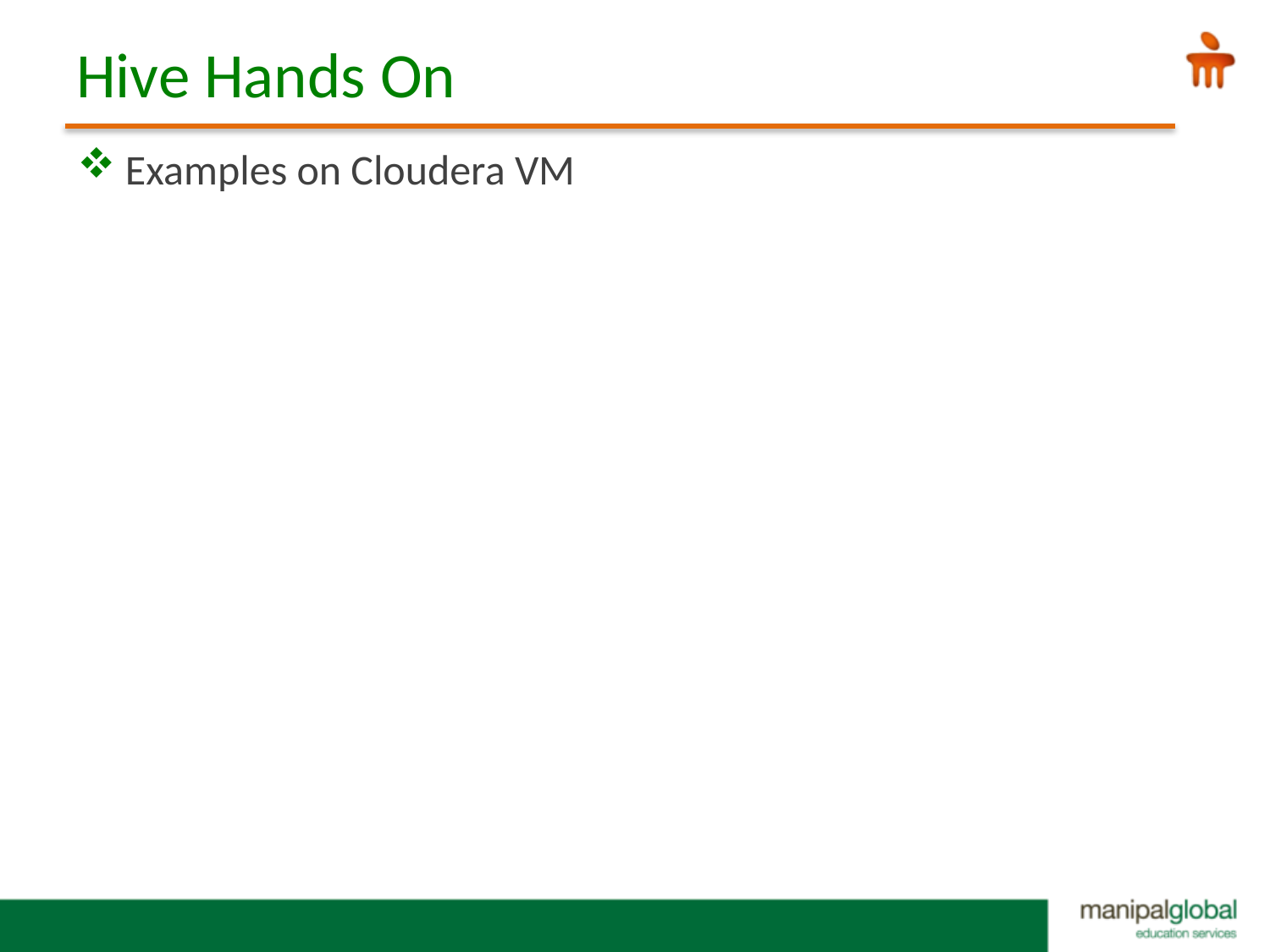

# Hive Hands On
Examples on Cloudera VM